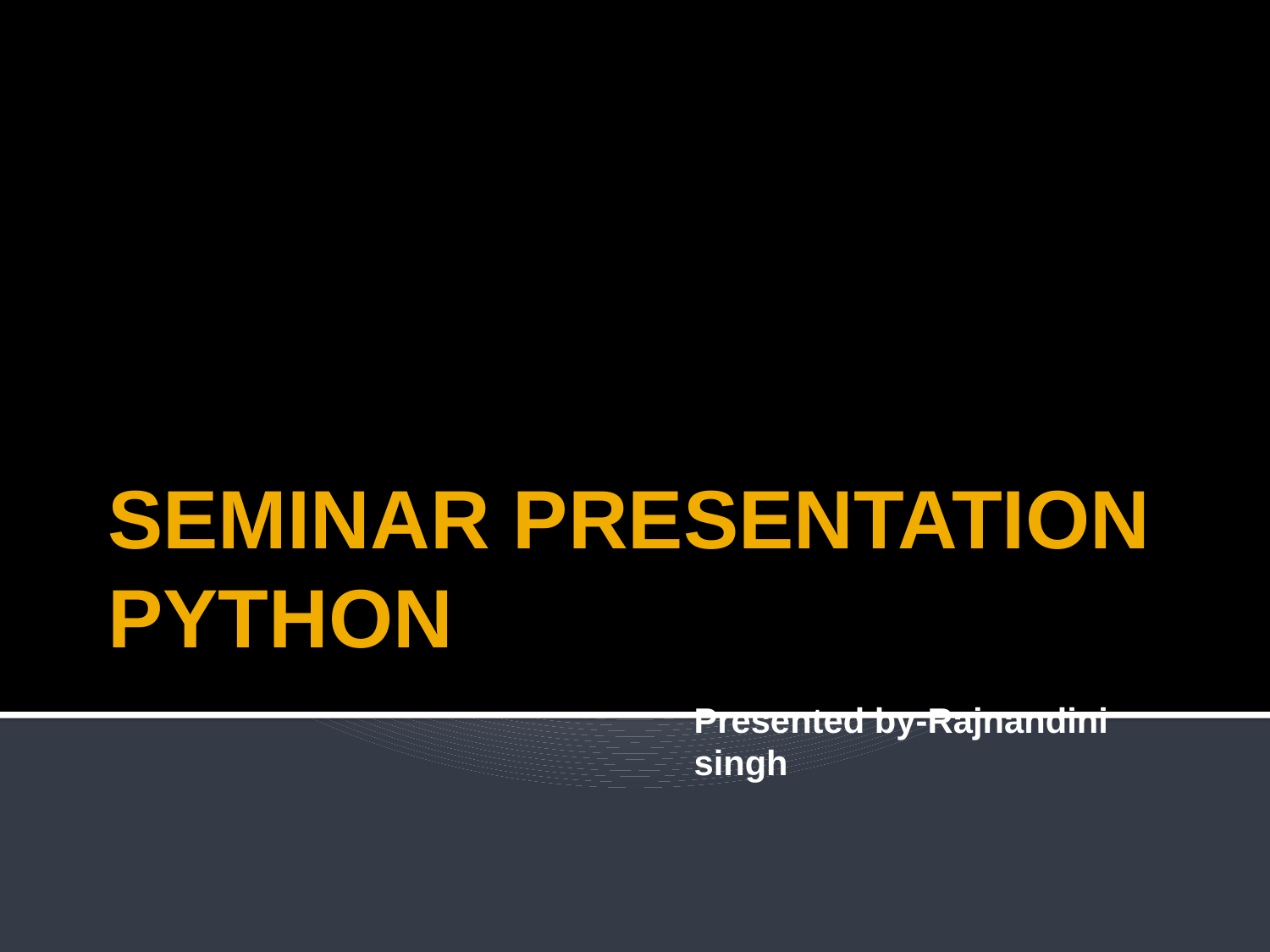

# SEMINAR PRESENTATION PYTHON
Presented by-Rajnandini singh